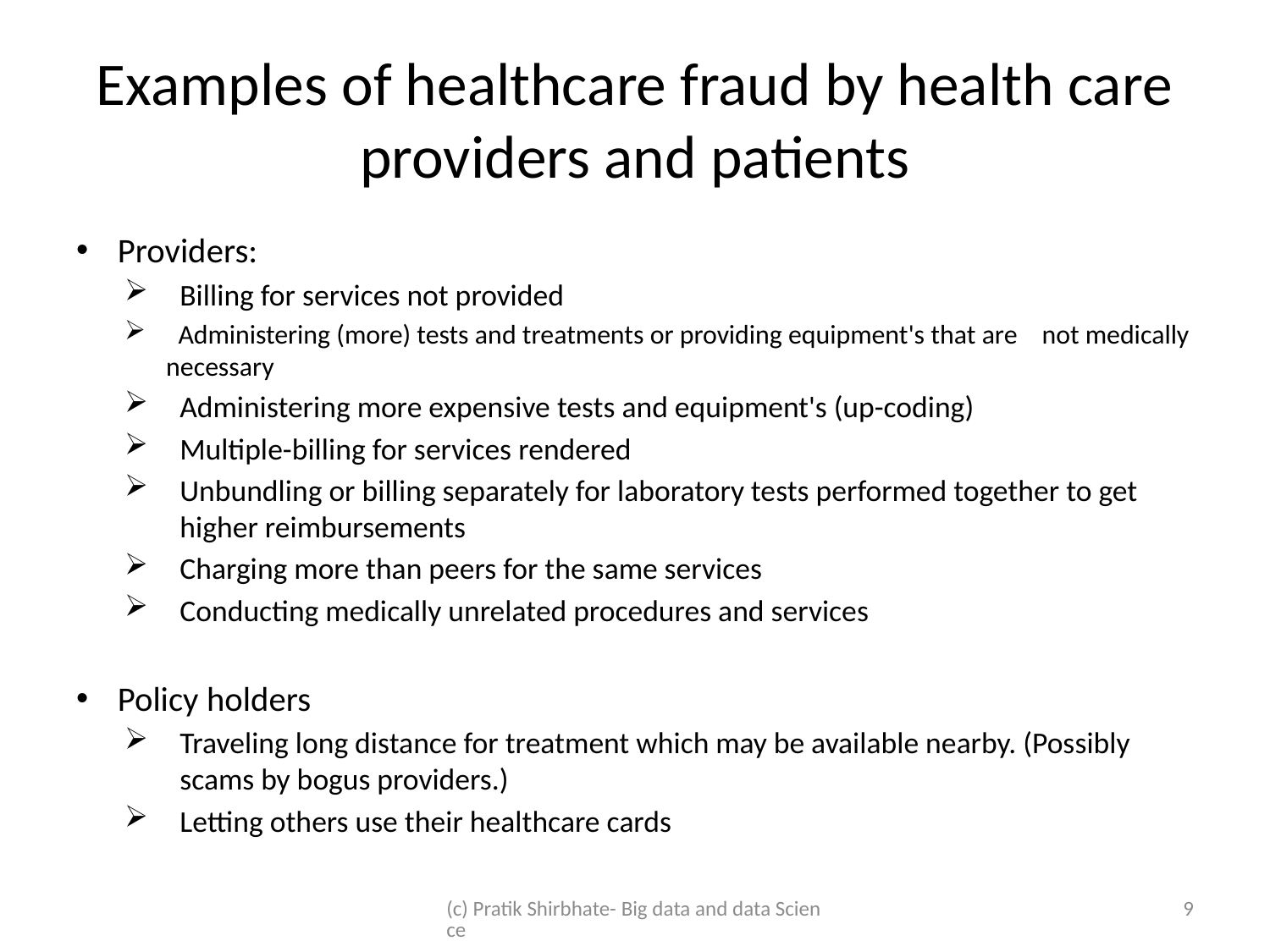

# Examples of healthcare fraud by health care providers and patients
Providers:
Billing for services not provided
  Administering (more) tests and treatments or providing equipment's that are    not medically necessary
Administering more expensive tests and equipment's (up-coding)
Multiple-billing for services rendered
Unbundling or billing separately for laboratory tests performed together to get higher reimbursements
Charging more than peers for the same services
Conducting medically unrelated procedures and services

Policy holders
Traveling long distance for treatment which may be available nearby. (Possibly scams by bogus providers.)
Letting others use their healthcare cards

(c) Pratik Shirbhate- Big data and data Science
9